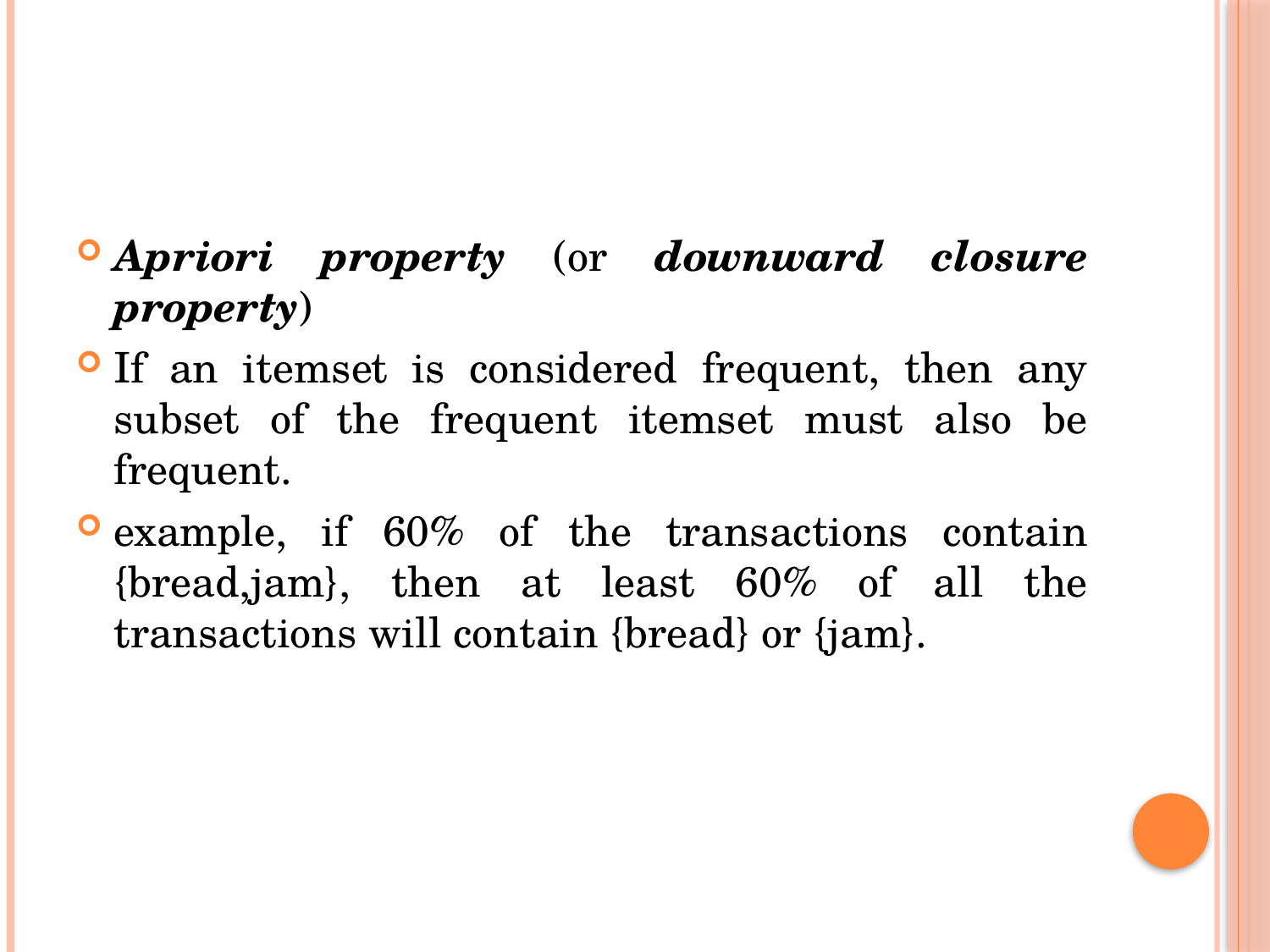

#
Apriori property (or downward closure property)
If an itemset is considered frequent, then any subset of the frequent itemset must also be frequent.
example, if 60% of the transactions contain {bread,jam}, then at least 60% of all the transactions will contain {bread} or {jam}.